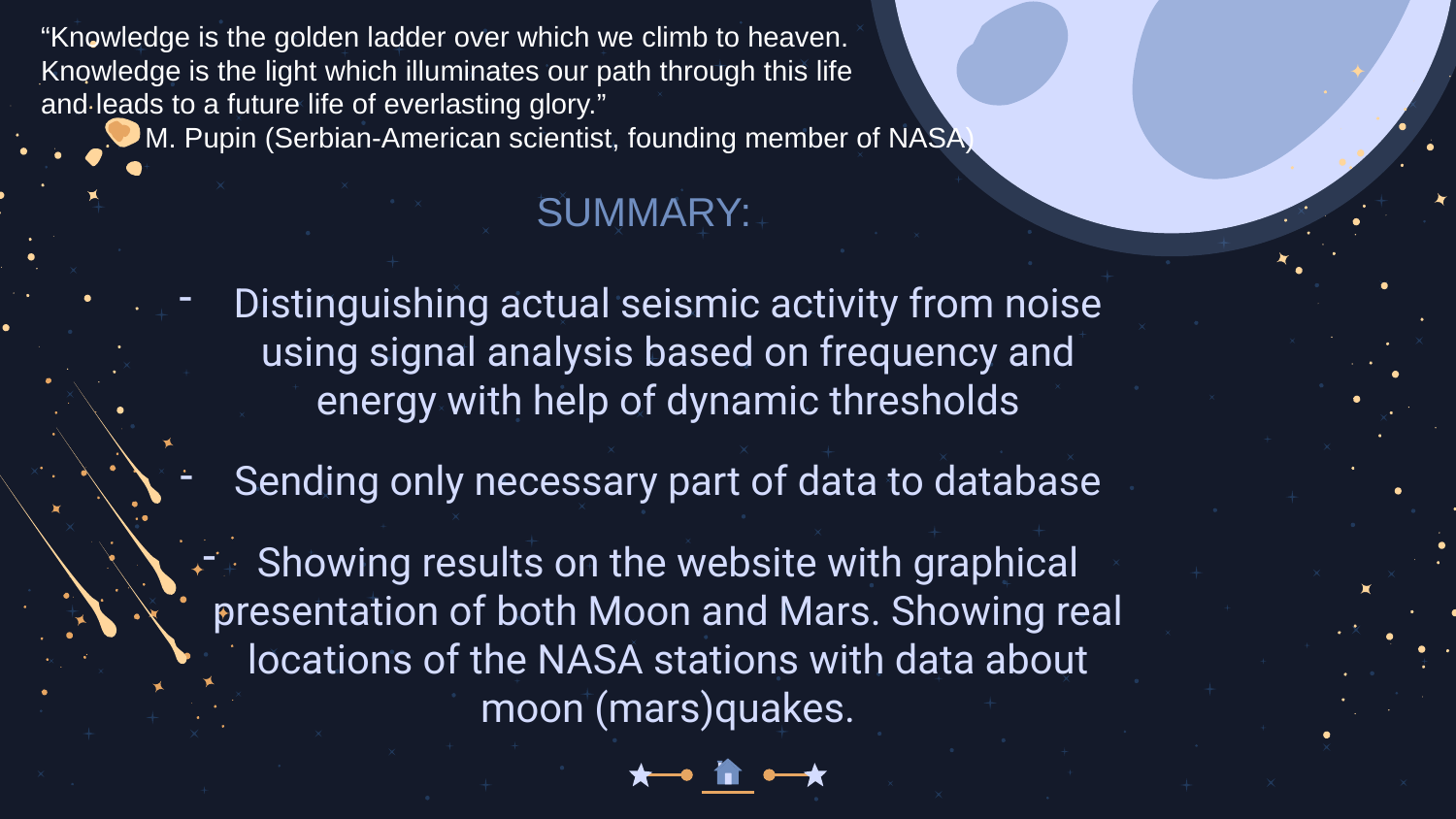

“Knowledge is the golden ladder over which we climb to heaven.
Knowledge is the light which illuminates our path through this life
and leads to a future life of everlasting glory.”
             M. Pupin (Serbian-American scientist, founding member of NASA)
# SUMMARY:
Distinguishing actual seismic activity from noise using signal analysis based on frequency and energy with help of dynamic thresholds
Sending only necessary part of data to database
Showing results on the website with graphical presentation of both Moon and Mars. Showing real locations of the NASA stations with data about moon (mars)quakes.